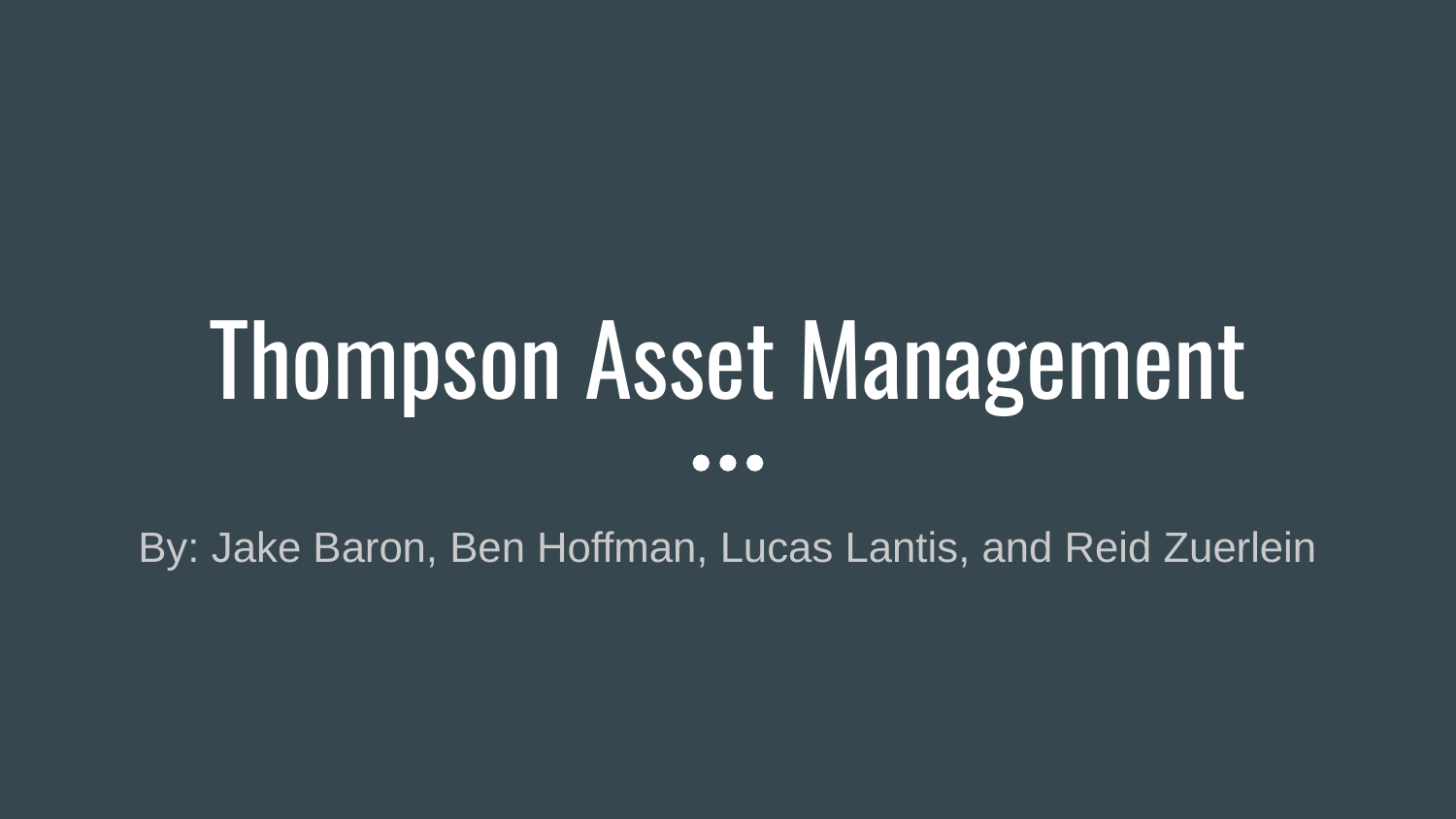

# Thompson Asset Management
By: Jake Baron, Ben Hoffman, Lucas Lantis, and Reid Zuerlein